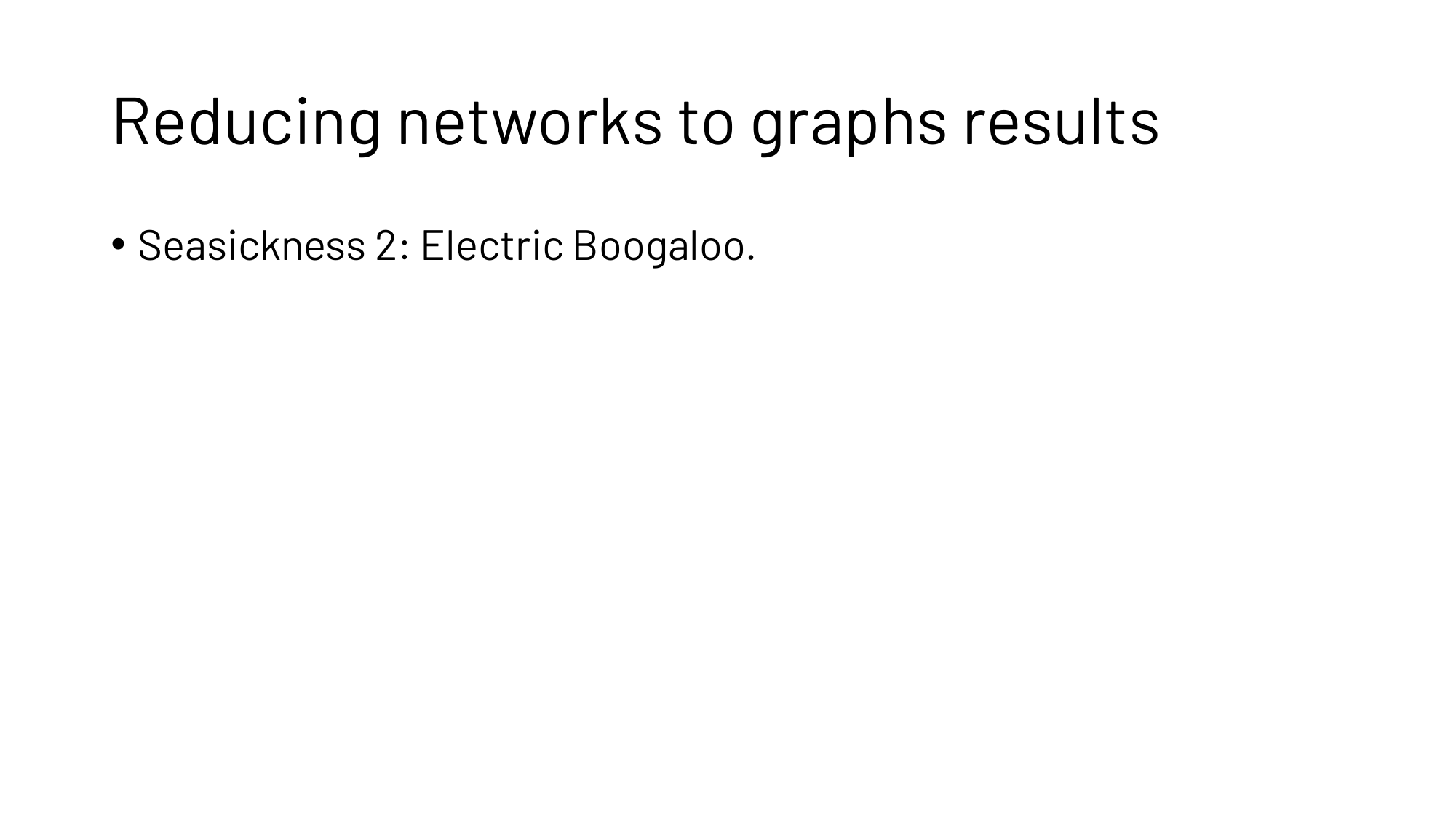

# Reducing networks to graphs results
Seasickness 2: Electric Boogaloo.